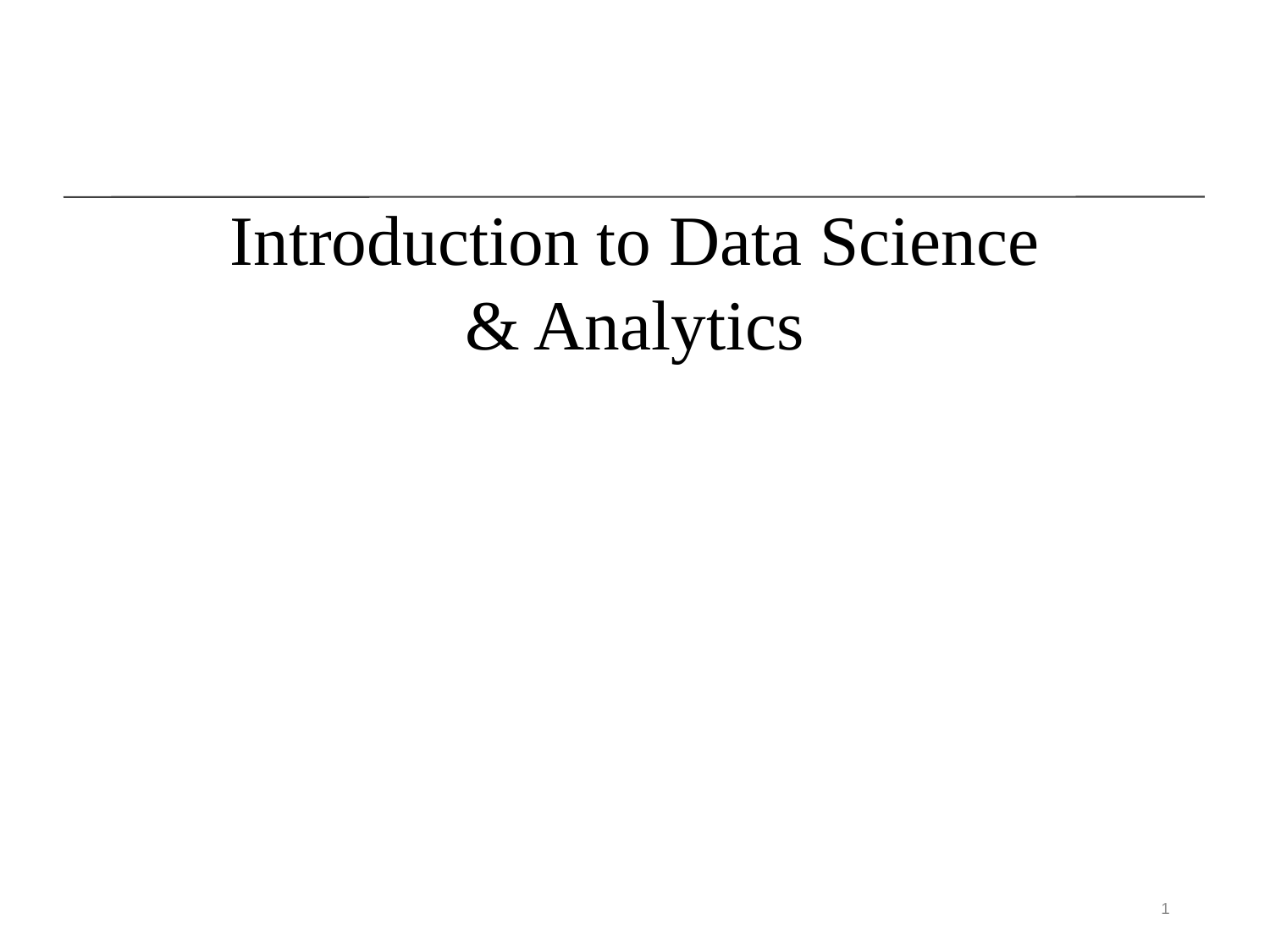

Introduction to Data Science & Analytics
1